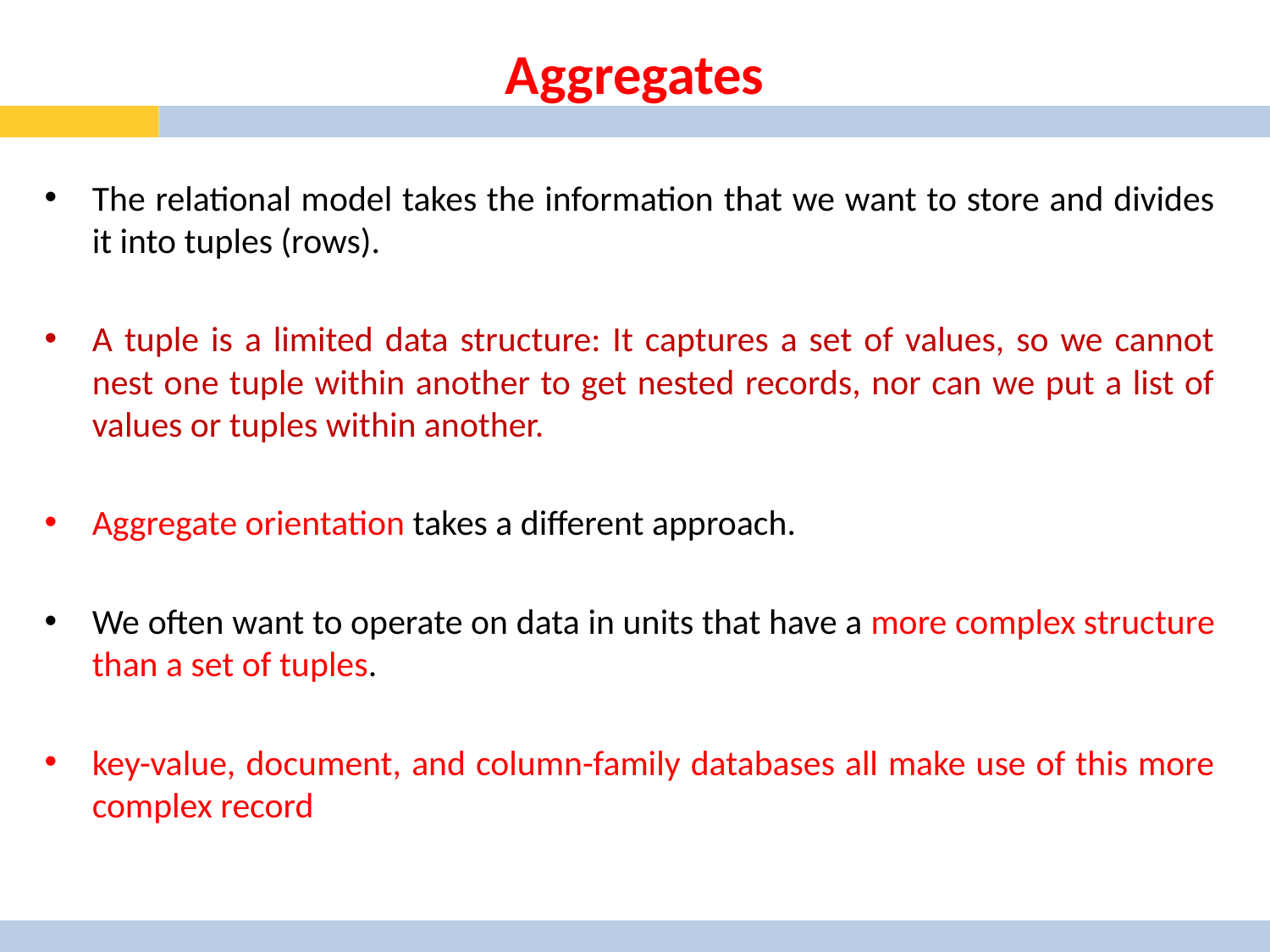

# Aggregates
The relational model takes the information that we want to store and divides it into tuples (rows).

A tuple is a limited data structure: It captures a set of values, so we cannot nest one tuple within another to get nested records, nor can we put a list of values or tuples within another.

Aggregate orientation takes a different approach.

We often want to operate on data in units that have a more complex structure than a set of tuples.

key-value, document, and column-family databases all make use of this more complex record